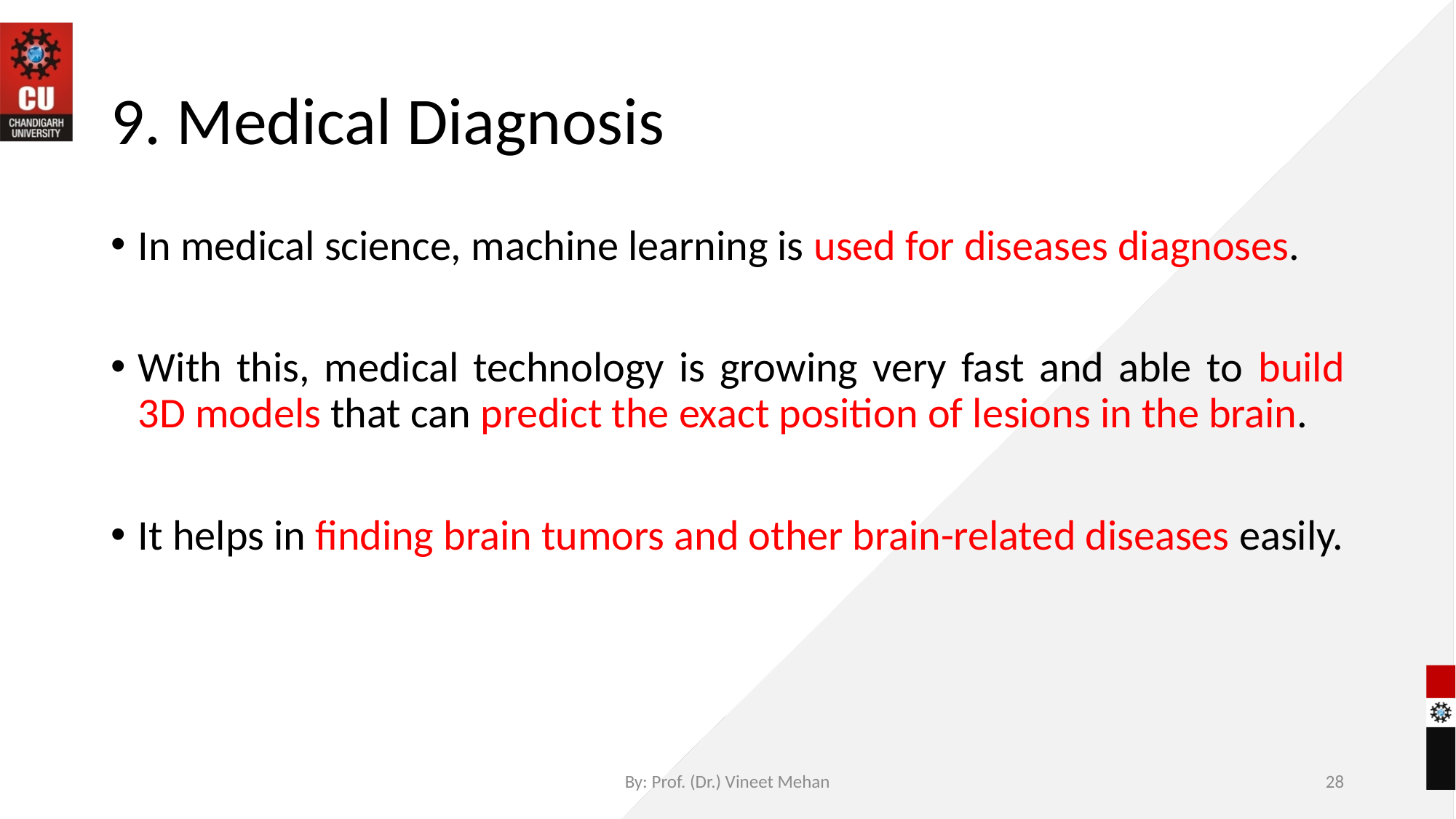

# 9. Medical Diagnosis
In medical science, machine learning is used for diseases diagnoses.

With this, medical technology is growing very fast and able to build 3D models that can predict the exact position of lesions in the brain.

It helps in finding brain tumors and other brain-related diseases easily.
By: Prof. (Dr.) Vineet Mehan
28